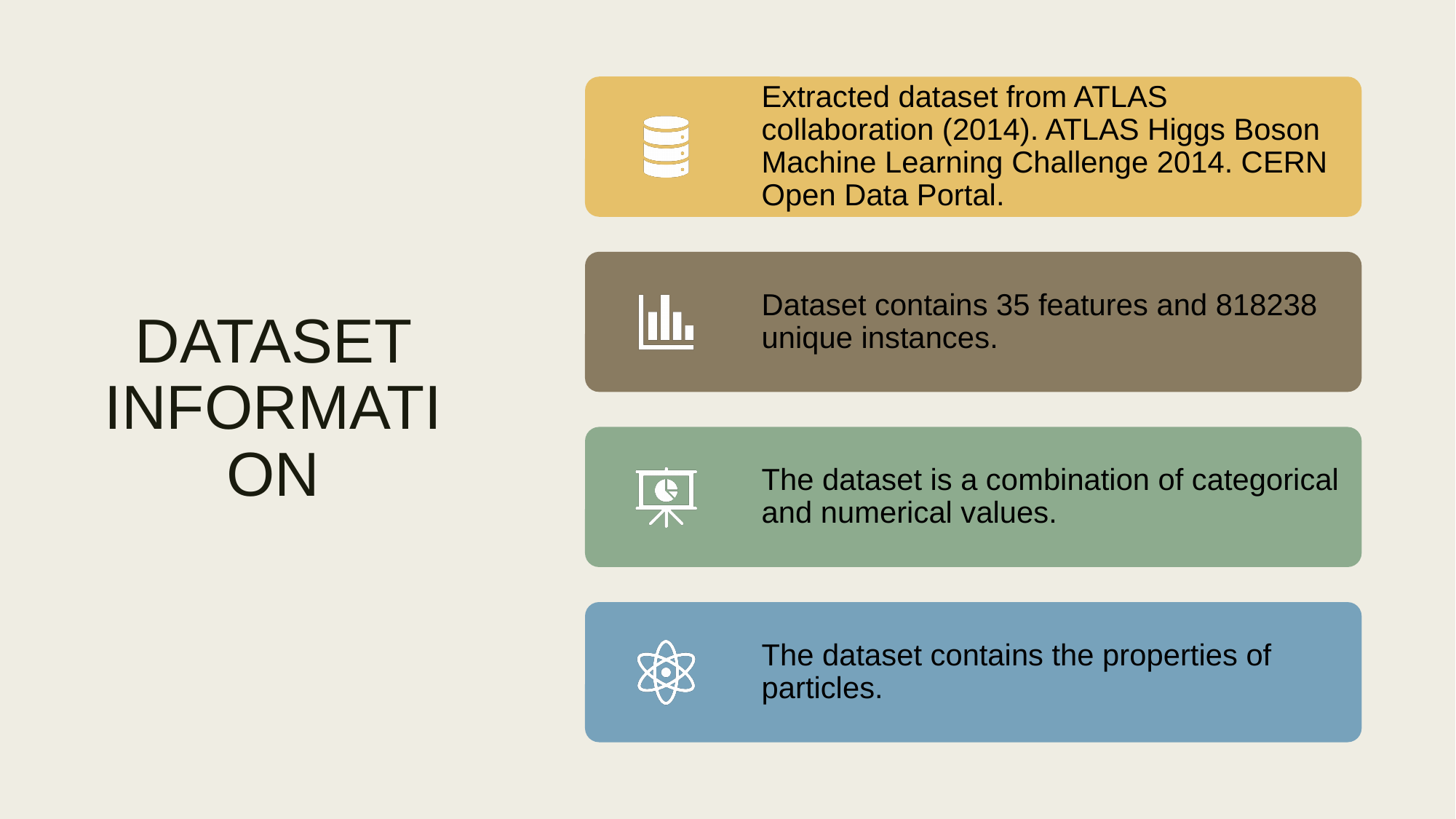

# DATASET INFORMATION
Extracted dataset from ATLAS collaboration (2014). ATLAS Higgs Boson Machine Learning Challenge 2014. CERN Open Data Portal.
Dataset contains 35 features and 818238 unique instances.
The dataset is a combination of categorical and numerical values.
The dataset contains the properties of particles.